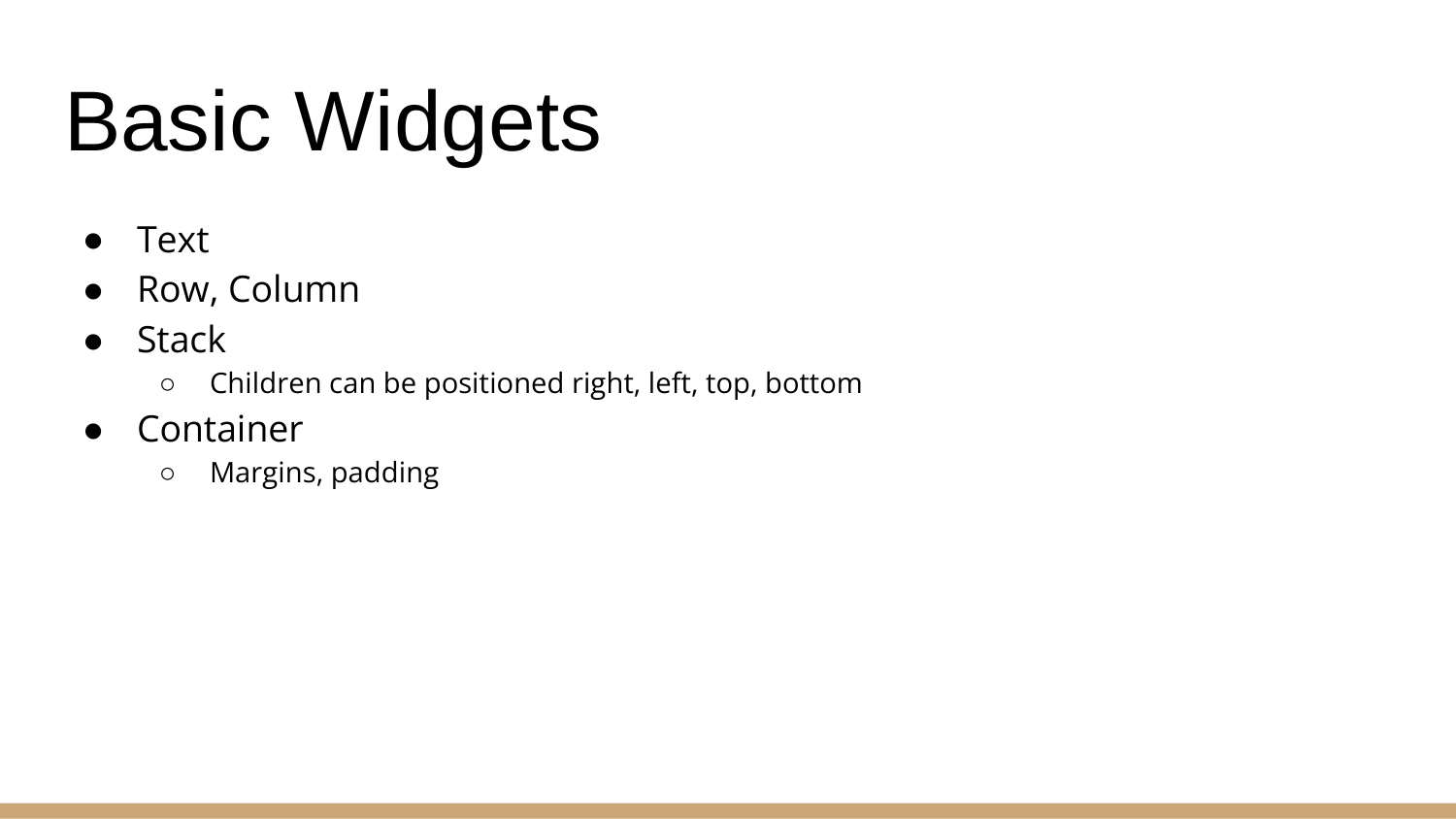

# Basic Widgets
Text
Row, Column
Stack
Children can be positioned right, left, top, bottom
Container
Margins, padding